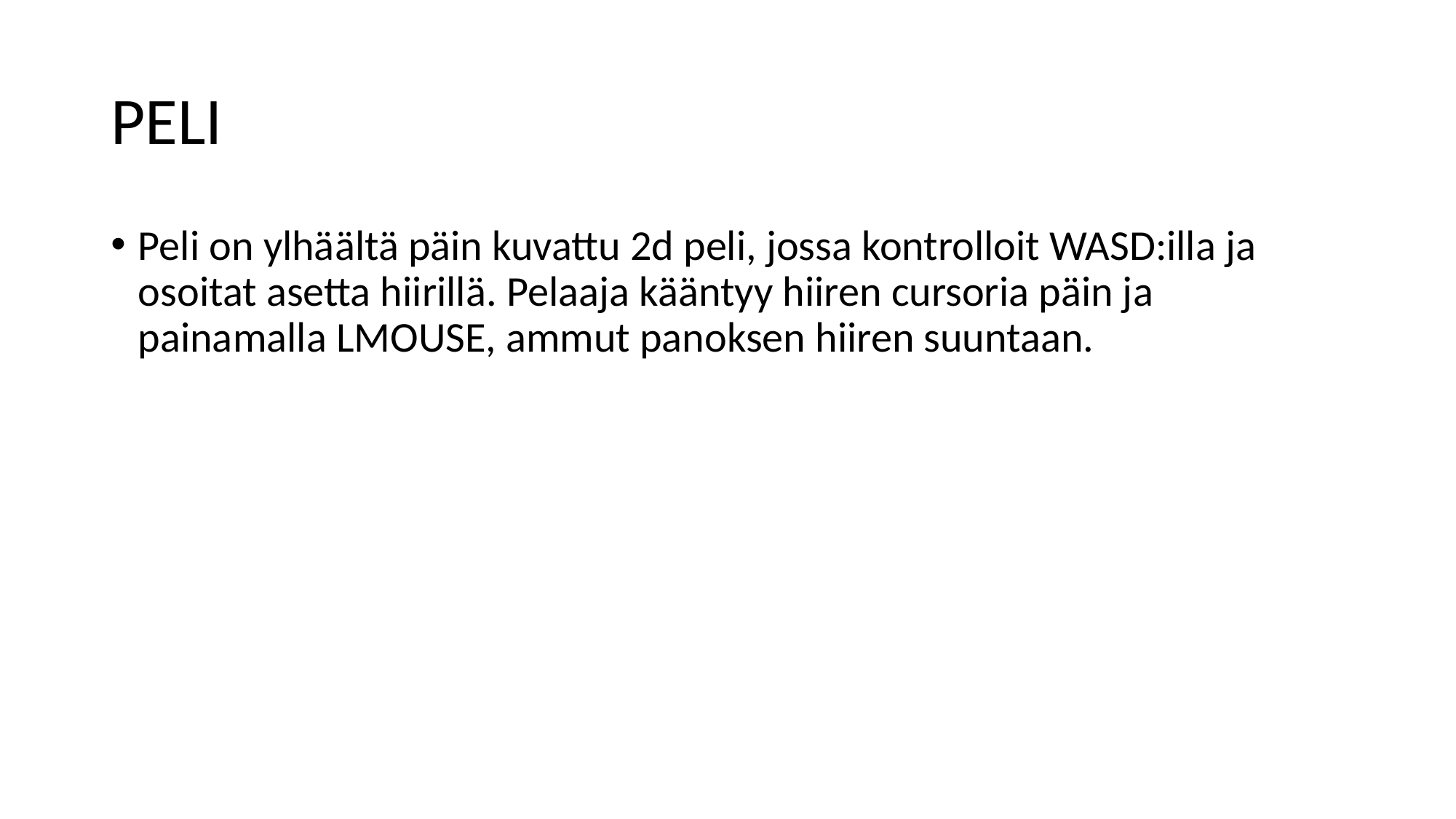

# PELI
Peli on ylhäältä päin kuvattu 2d peli, jossa kontrolloit WASD:illa ja osoitat asetta hiirillä. Pelaaja kääntyy hiiren cursoria päin ja painamalla LMOUSE, ammut panoksen hiiren suuntaan.